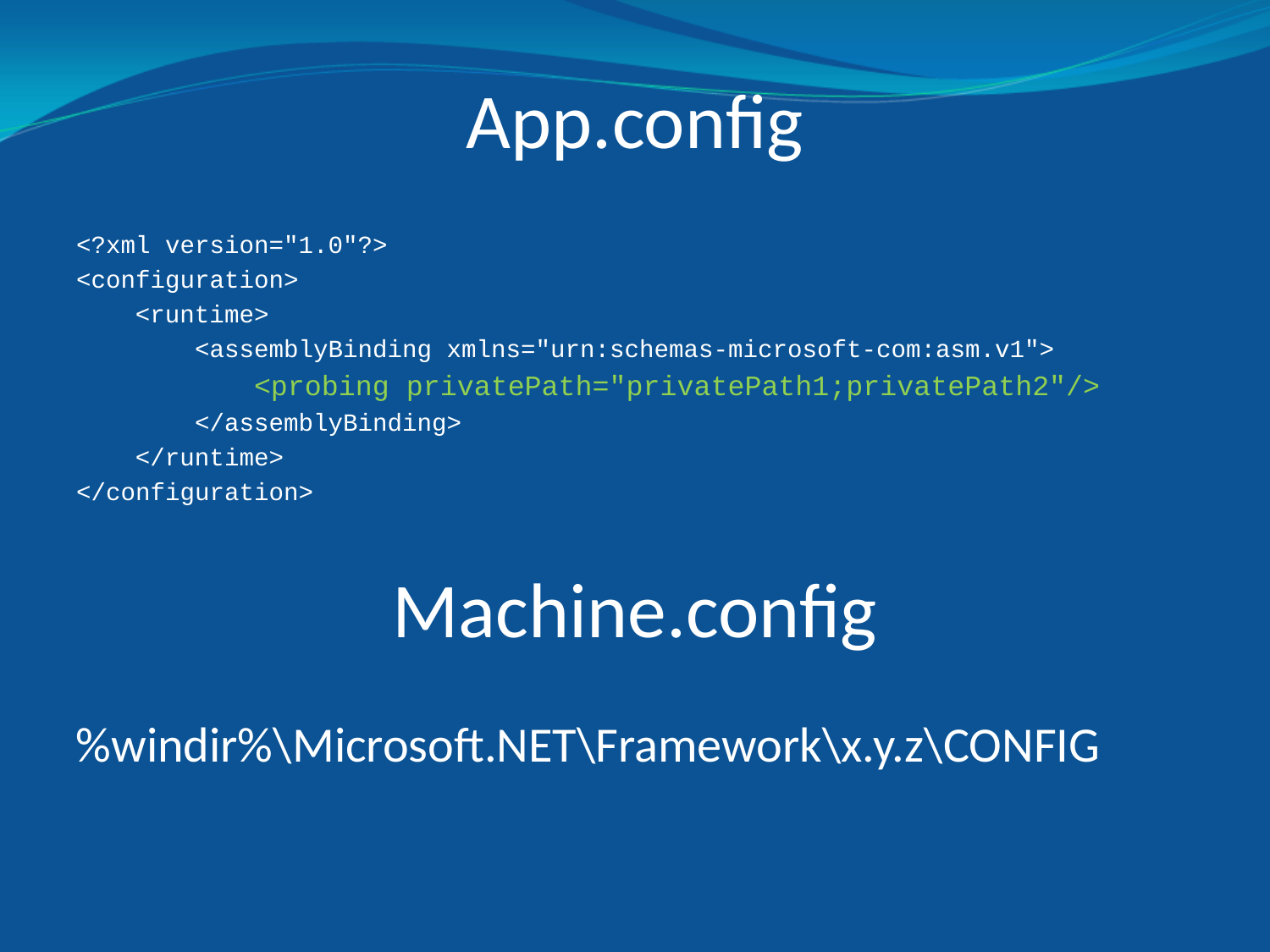

# App.config
<?xml version="1.0"?>
<configuration>
    <runtime>
        <assemblyBinding xmlns="urn:schemas-microsoft-com:asm.v1">
            <probing privatePath="privatePath1;privatePath2"/>
        </assemblyBinding>
    </runtime>
</configuration>

Machine.config
%windir%\Microsoft.NET\Framework\x.y.z\CONFIG